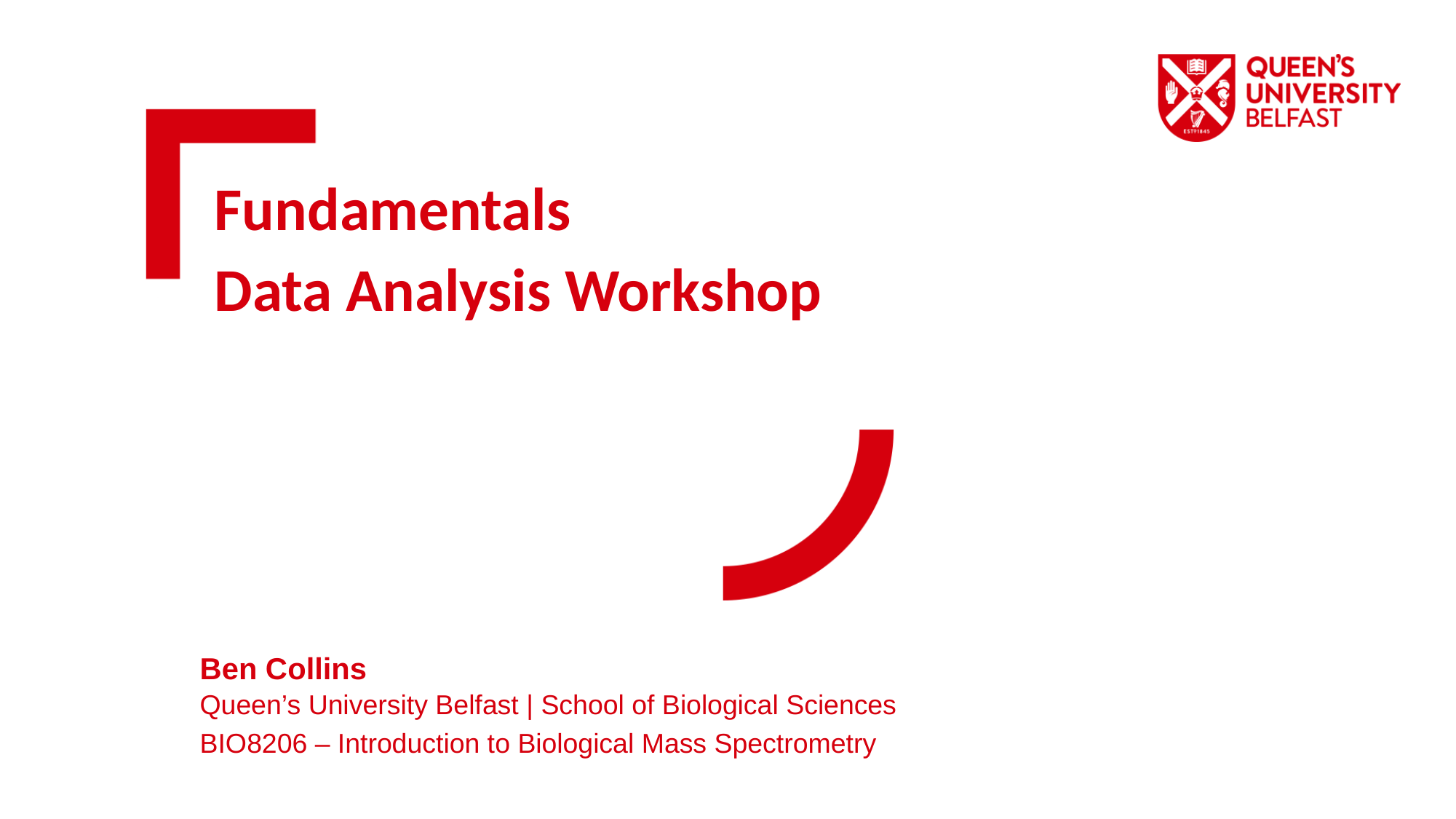

Fundamentals
Data Analysis Workshop
Ben Collins
Queen’s University Belfast | School of Biological Sciences
BIO8206 – Introduction to Biological Mass Spectrometry